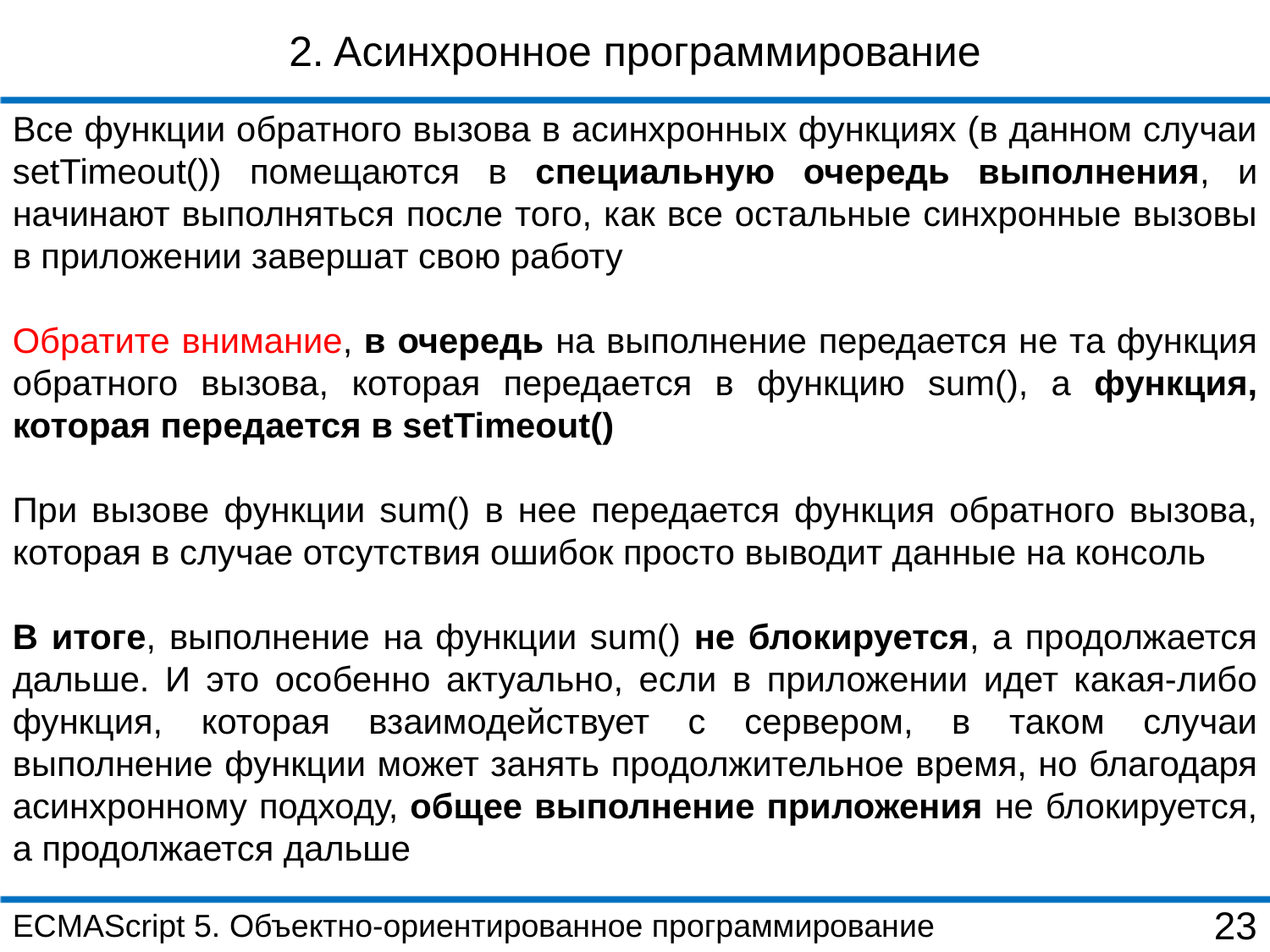

2. Aсинхронное программирование
Все функции обратного вызова в асинхронных функциях (в данном случаи setTimeout()) помещаются в специальную очередь выполнения, и начинают выполняться после того, как все остальные синхронные вызовы в приложении завершат свою работу

Обратите внимание, в очередь на выполнение передается не та функция обратного вызова, которая передается в функцию sum(), а функция, которая передается в setTimeout()

При вызове функции sum() в нее передается функция обратного вызова, которая в случае отсутствия ошибок просто выводит данные на консоль

В итоге, выполнение на функции sum() не блокируется, а продолжается дальше. И это особенно актуально, если в приложении идет какая-либо функция, которая взаимодействует с сервером, в таком случаи выполнение функции может занять продолжительное время, но благодаря асинхронному подходу, общее выполнение приложения не блокируется, а продолжается дальше
ECMAScript 5. Объектно-ориентированное программирование
23